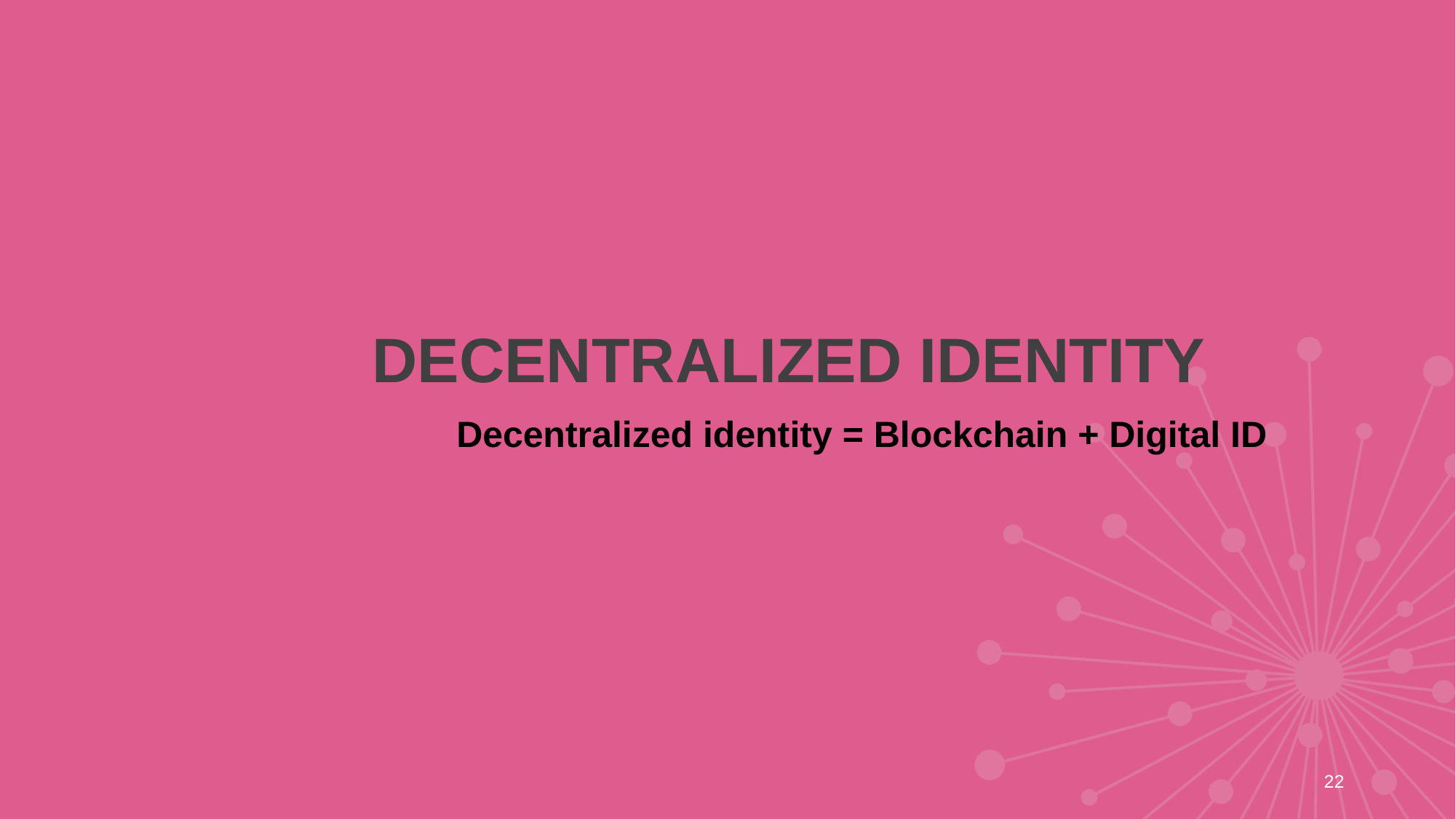

# DECENTRALIZED IDENTITY

Decentralized identity = Blockchain + Digital ID

22